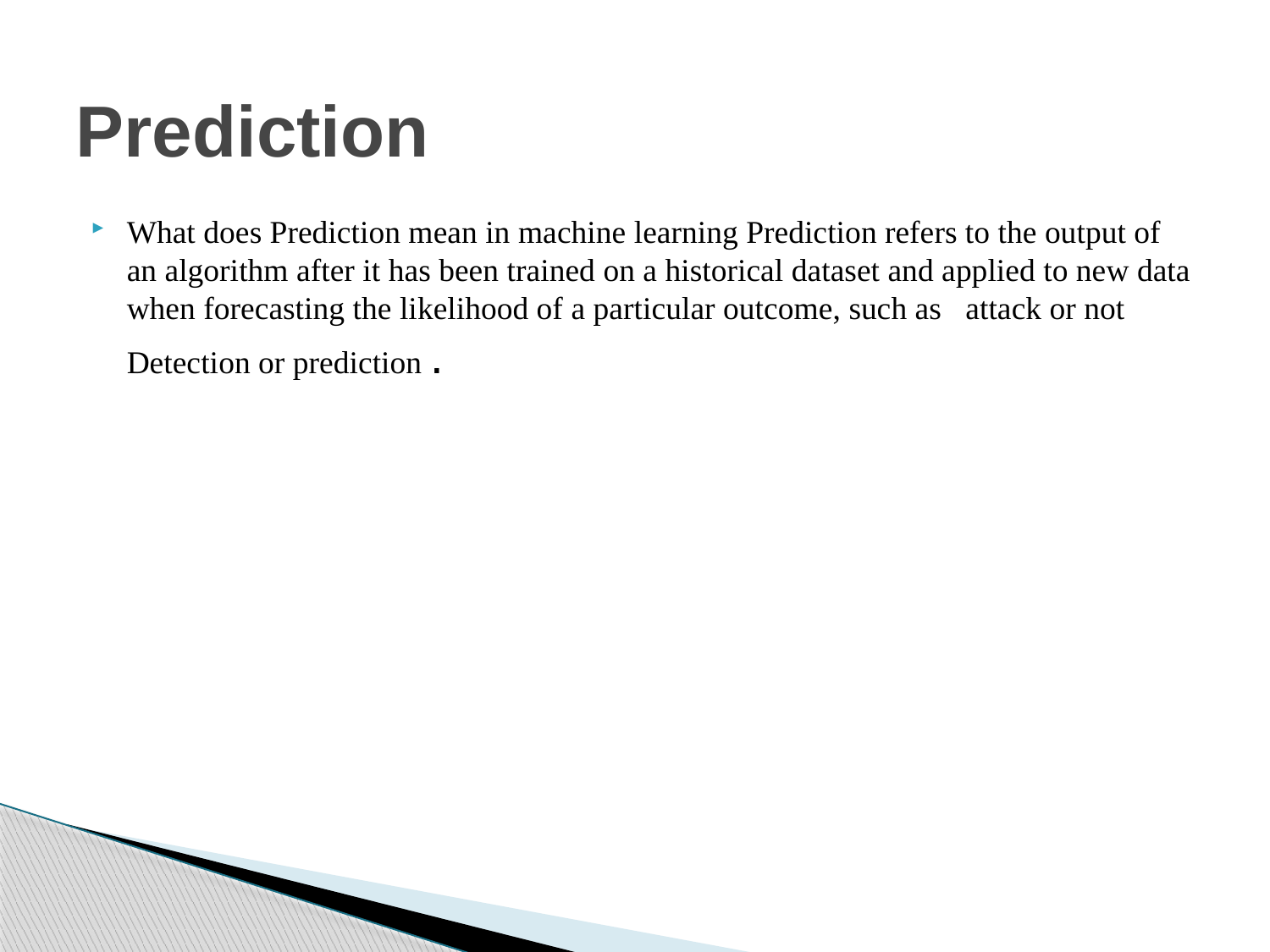

# Prediction
What does Prediction mean in machine learning Prediction refers to the output of an algorithm after it has been trained on a historical dataset and applied to new data when forecasting the likelihood of a particular outcome, such as   attack or not Detection or prediction .